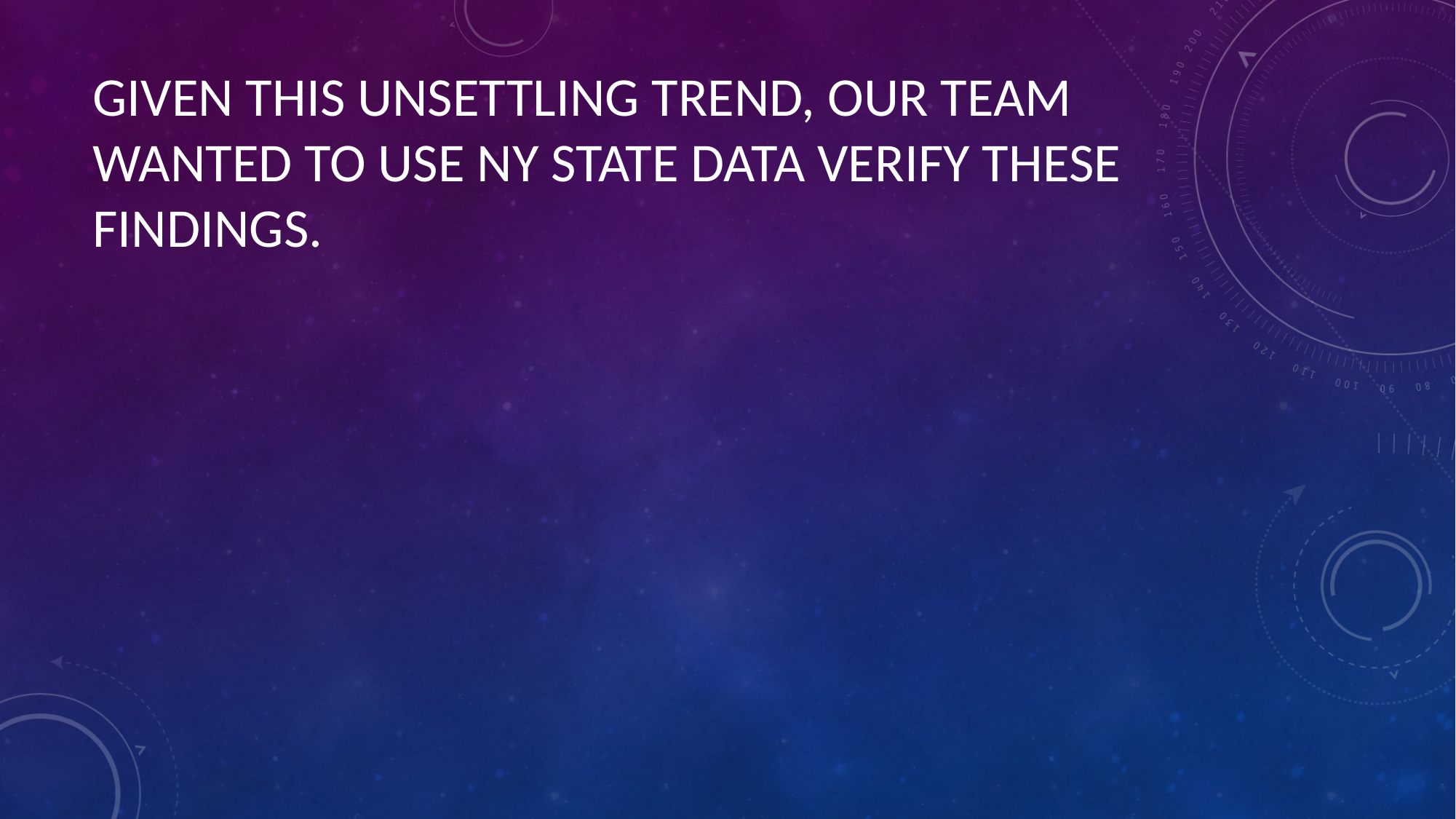

# Given this Unsettling Trend, Our Team wanted to Use NY State DATA Verify these findings.